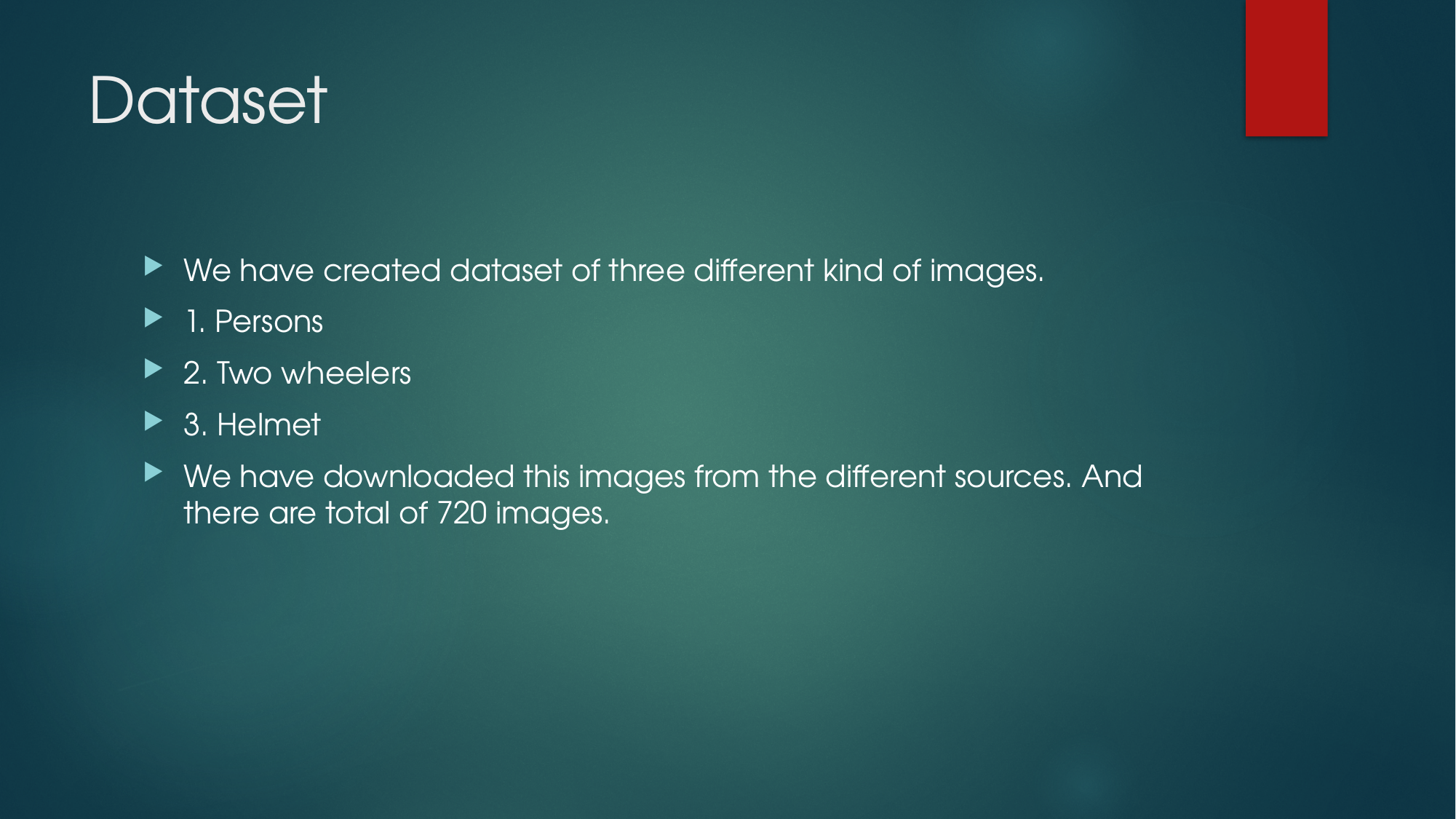

# Dataset
We have created dataset of three different kind of images.
1. Persons
2. Two wheelers
3. Helmet
We have downloaded this images from the different sources. And there are total of 720 images.